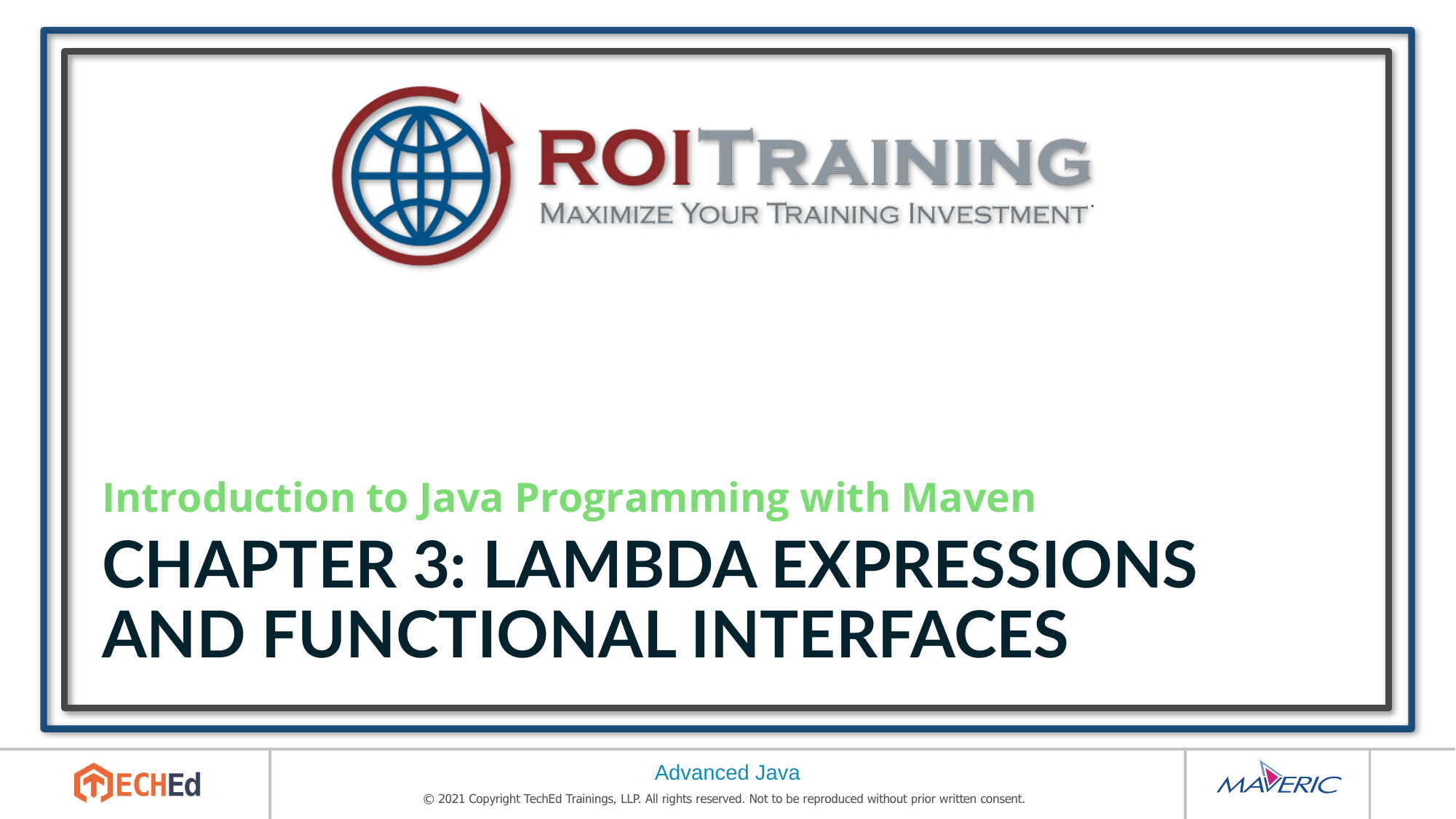

Introduction to Java Programming with Maven
# Chapter 3: Lambda Expressions and Functional Interfaces